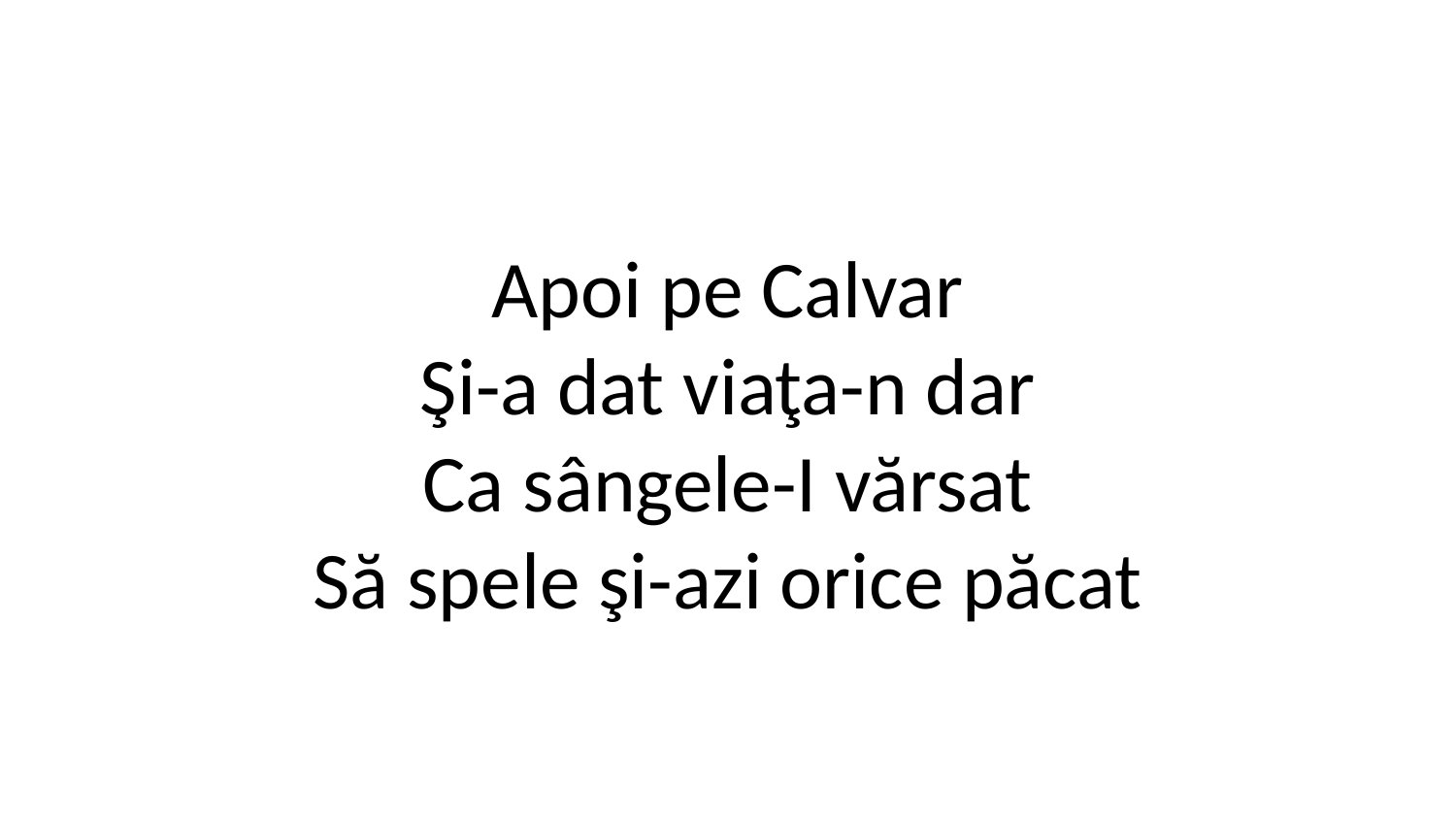

Apoi pe Calvar
Şi-a dat viaţa-n dar
Ca sângele-I vărsat
Să spele şi-azi orice păcat